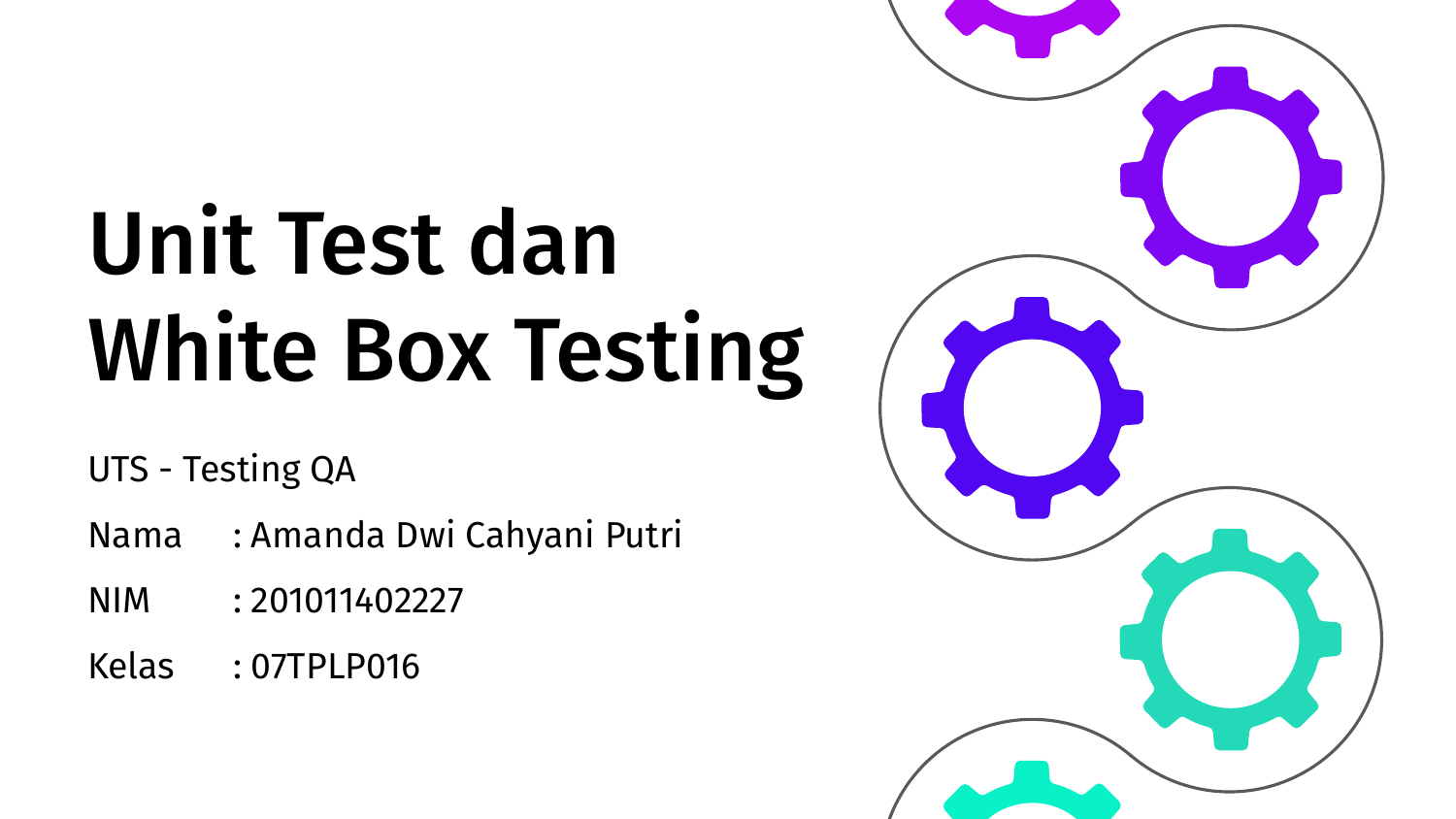

# Unit Test dan White Box Testing
UTS - Testing QA
Nama	: Amanda Dwi Cahyani Putri
NIM	: 201011402227
Kelas	: 07TPLP016